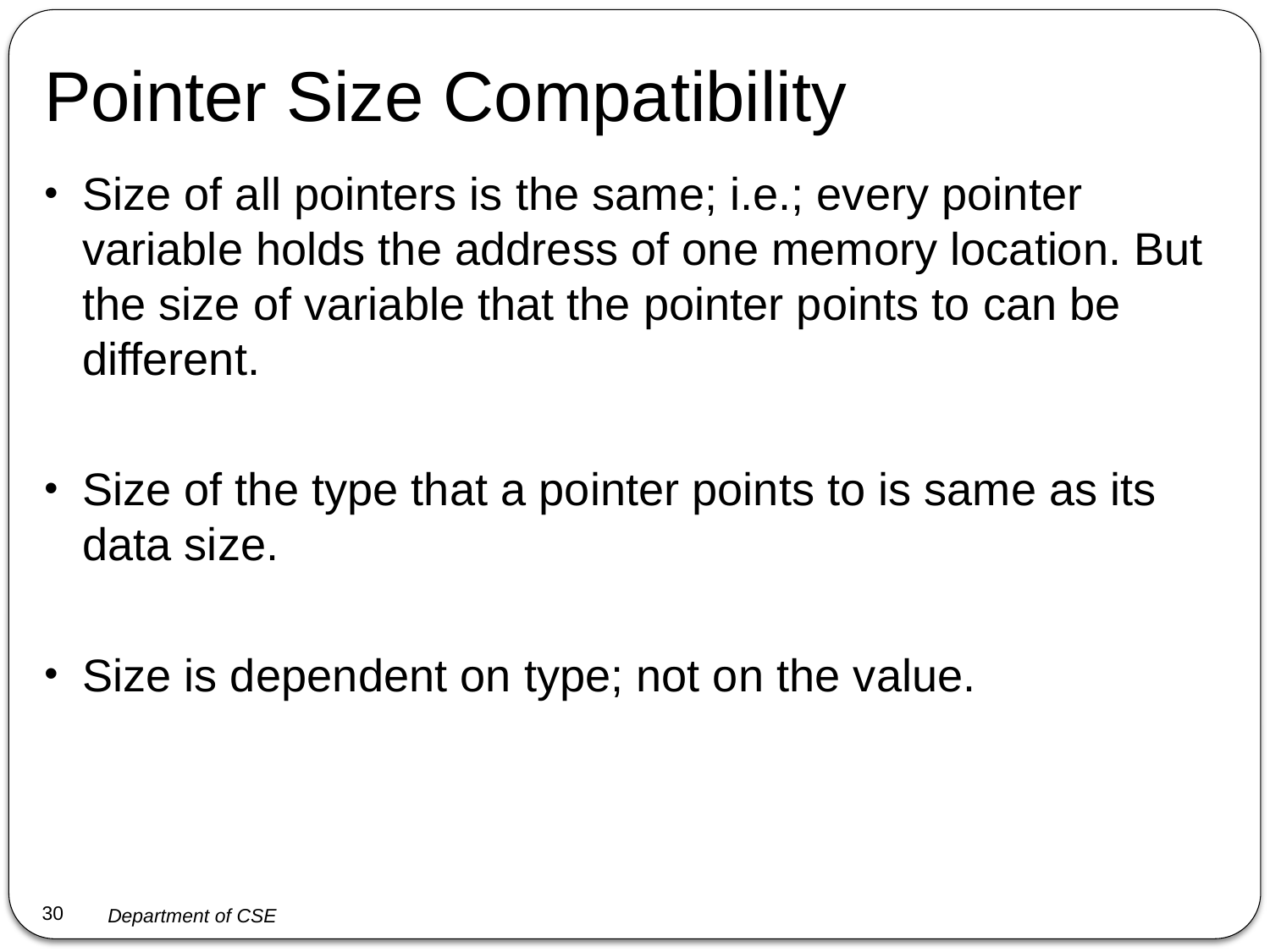

Pointer Size Compatibility
Size of all pointers is the same; i.e.; every pointer variable holds the address of one memory location. But the size of variable that the pointer points to can be different.

Size of the type that a pointer points to is same as its data size.

Size is dependent on type; not on the value.

30
Department of CSE